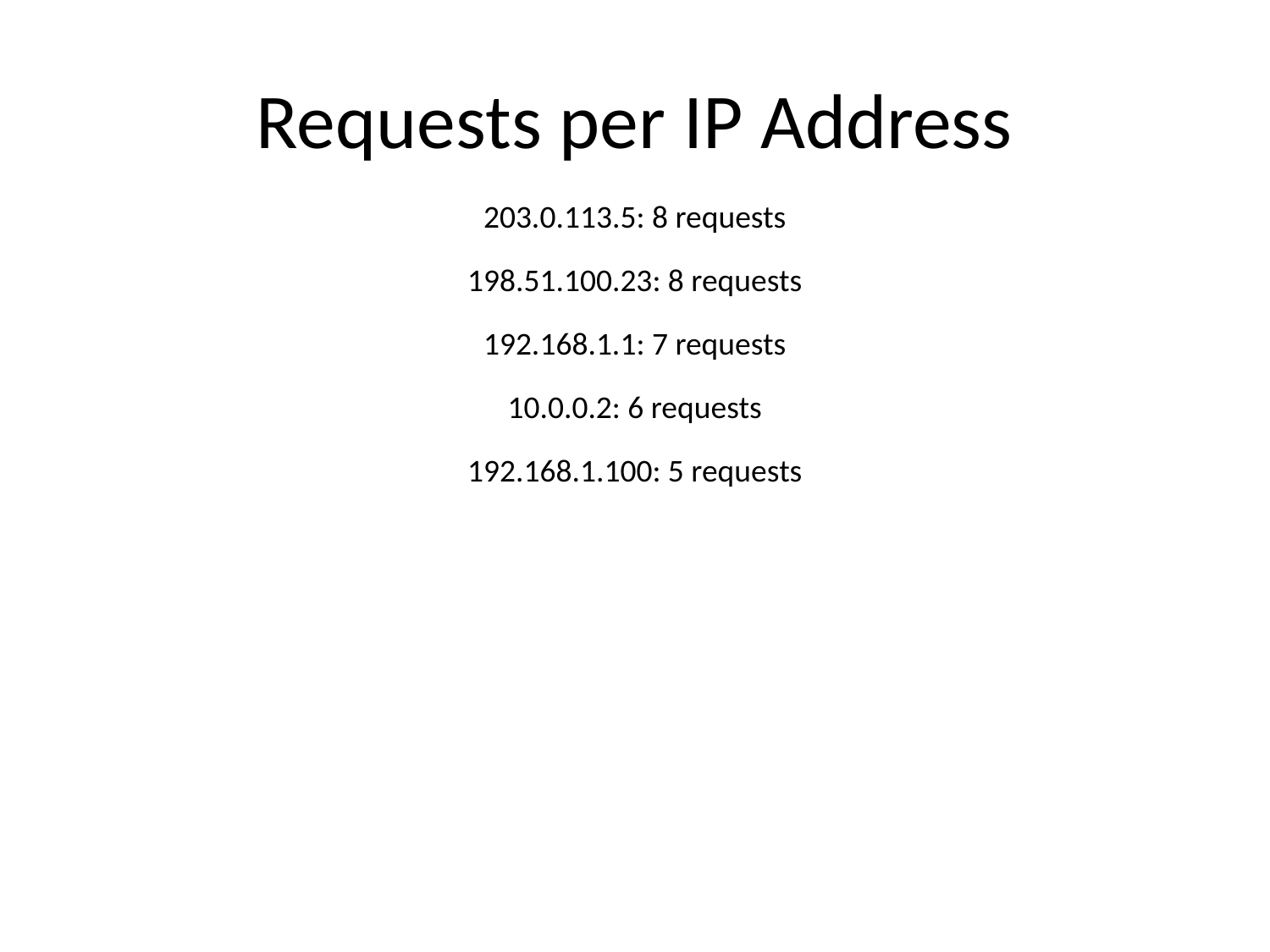

# Requests per IP Address
203.0.113.5: 8 requests
198.51.100.23: 8 requests
192.168.1.1: 7 requests
10.0.0.2: 6 requests
192.168.1.100: 5 requests